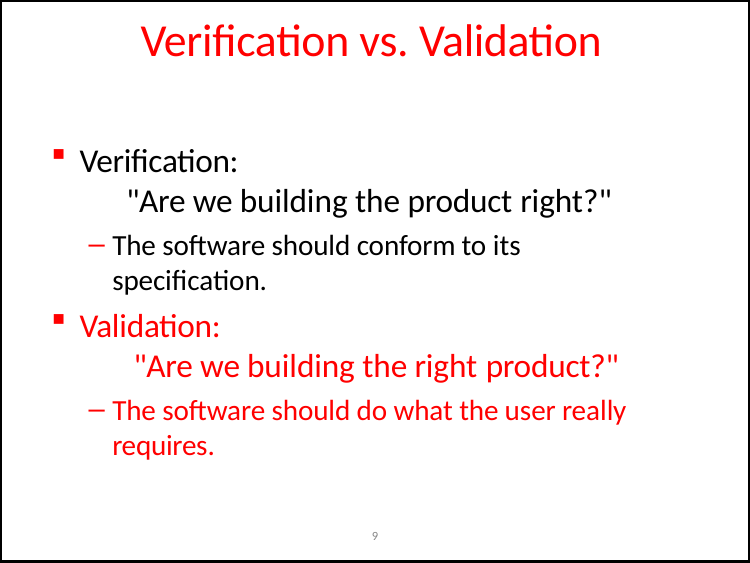

# Verification vs. Validation
Verification:
"Are we building the product right?"
The software should conform to its
specification.
Validation:
"Are we building the right product?"
The software should do what the user really  requires.
9